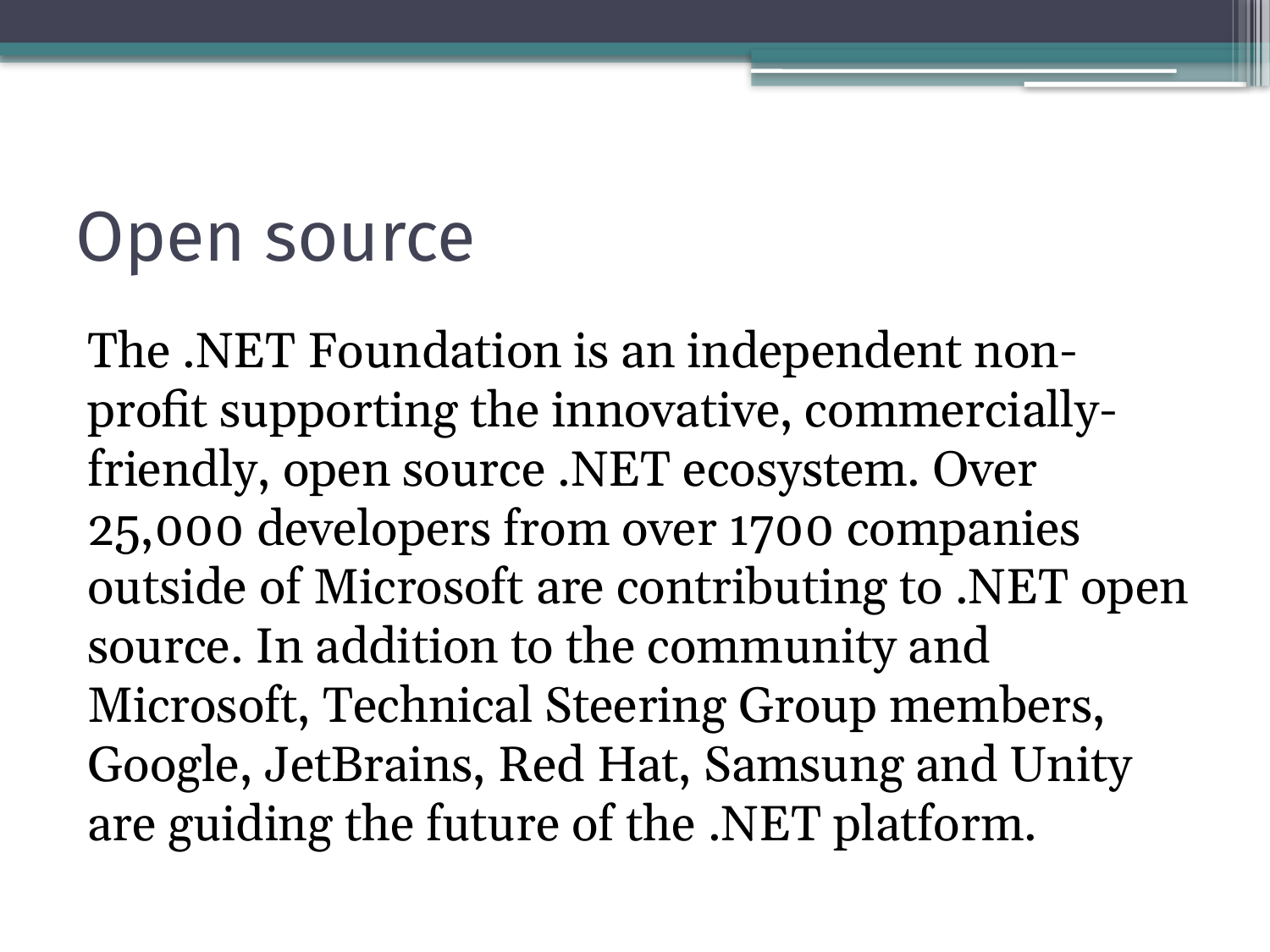

# Open source
The .NET Foundation is an independent non-profit supporting the innovative, commercially-friendly, open source .NET ecosystem. Over 25,000 developers from over 1700 companies outside of Microsoft are contributing to .NET open source. In addition to the community and Microsoft, Technical Steering Group members, Google, JetBrains, Red Hat, Samsung and Unity are guiding the future of the .NET platform.